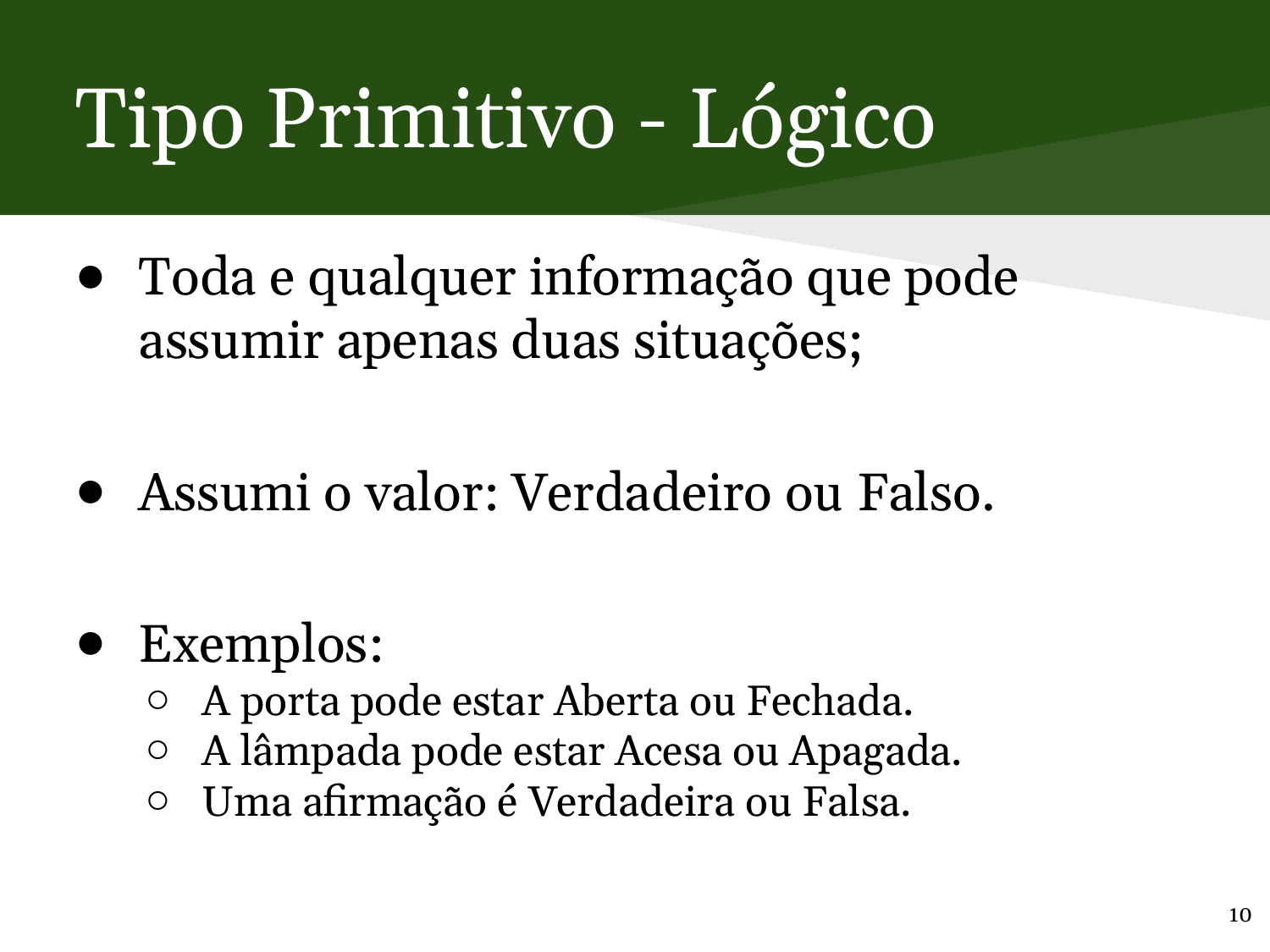

# Tipo Primitivo - Lógico
Toda e qualquer informação que pode  assumir apenas duas situações;

Assumi o valor: Verdadeiro ou Falso.

Exemplos:
A porta pode estar Aberta ou Fechada.
A lâmpada pode estar Acesa ou Apagada.
Uma afirmação é Verdadeira ou Falsa.
10